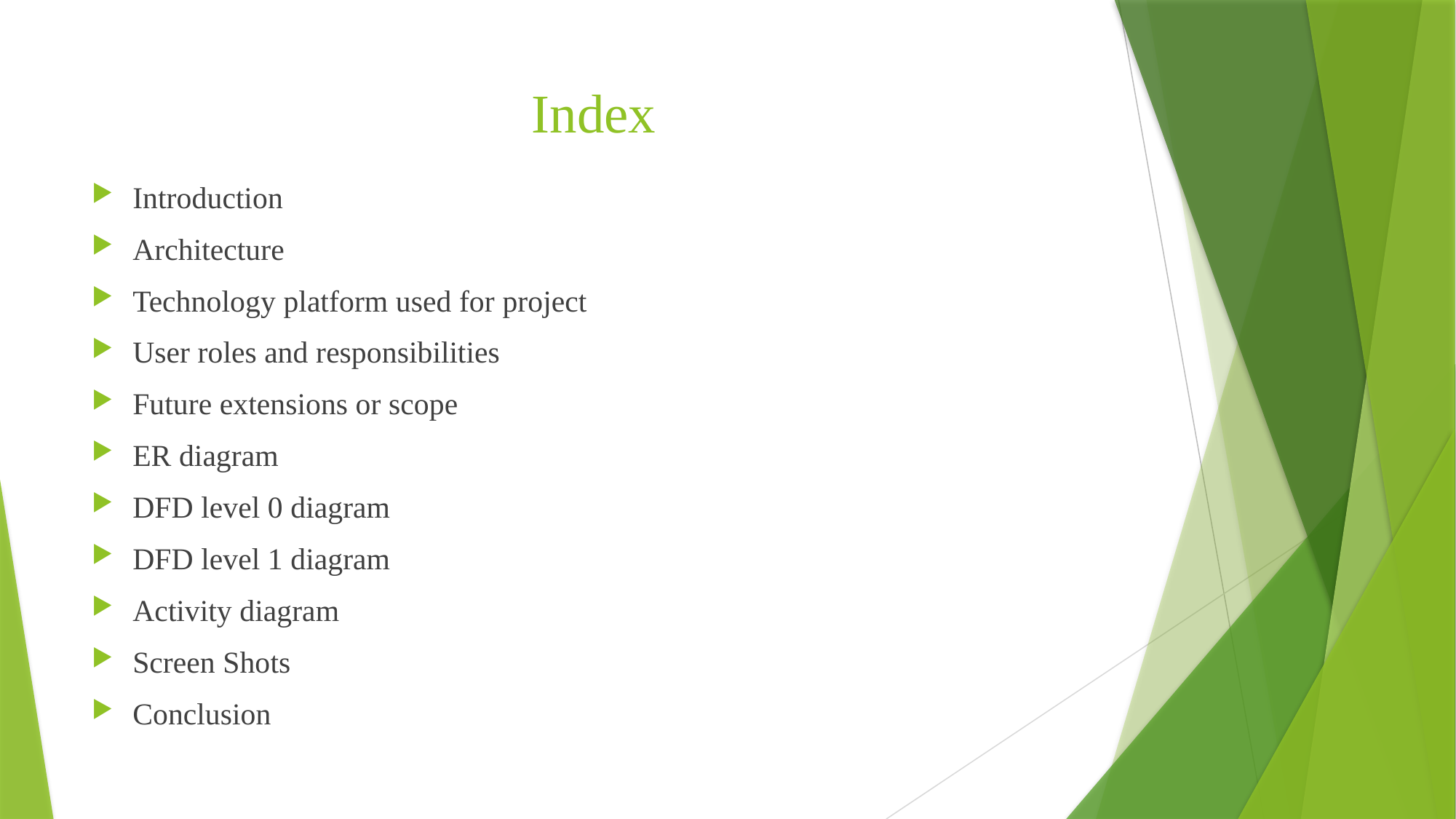

# Index
Introduction
Architecture
Technology platform used for project
User roles and responsibilities
Future extensions or scope
ER diagram
DFD level 0 diagram
DFD level 1 diagram
Activity diagram
Screen Shots
Conclusion